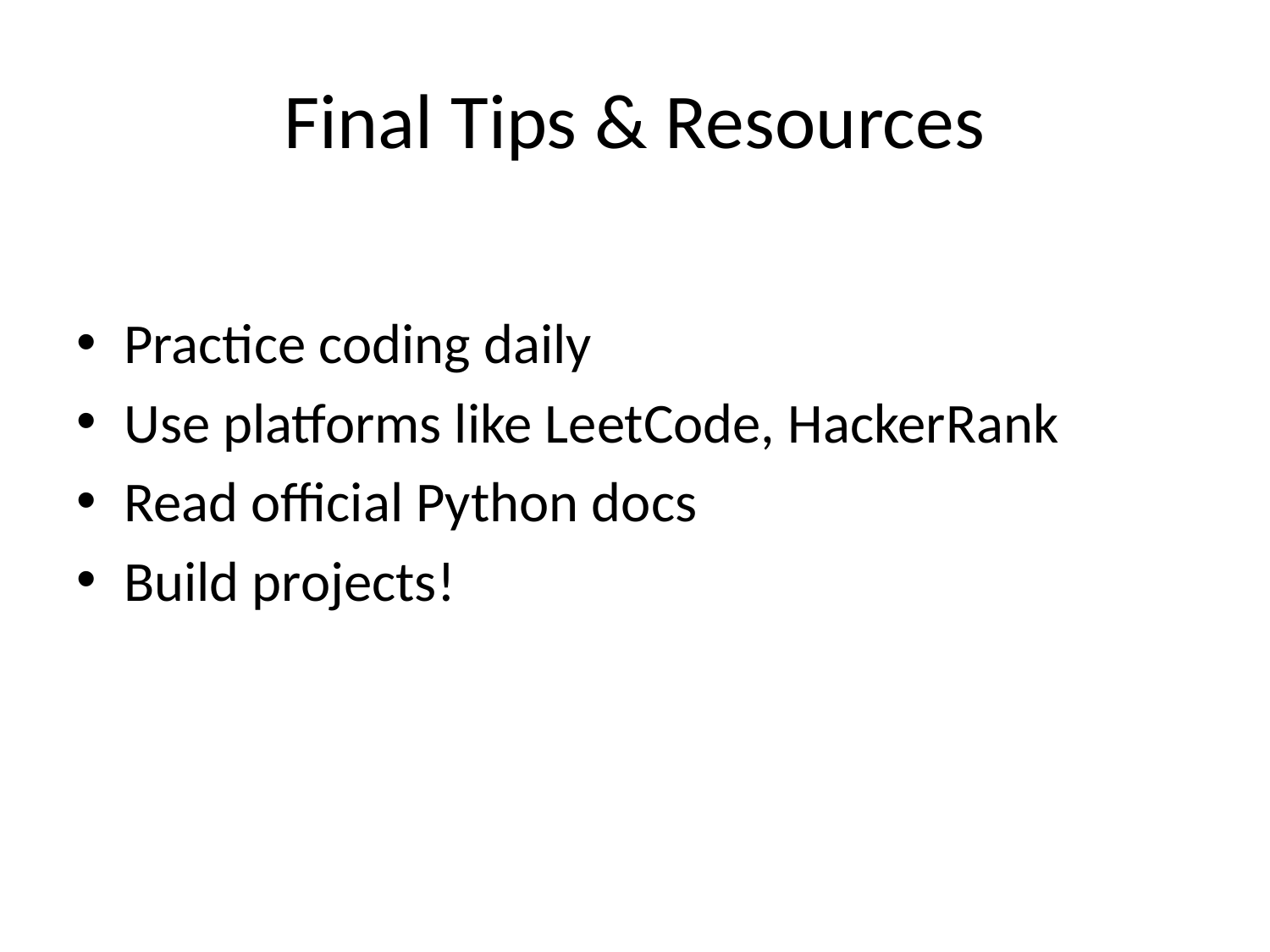

# Final Tips & Resources

Practice coding daily
Use platforms like LeetCode, HackerRank
Read official Python docs
Build projects!